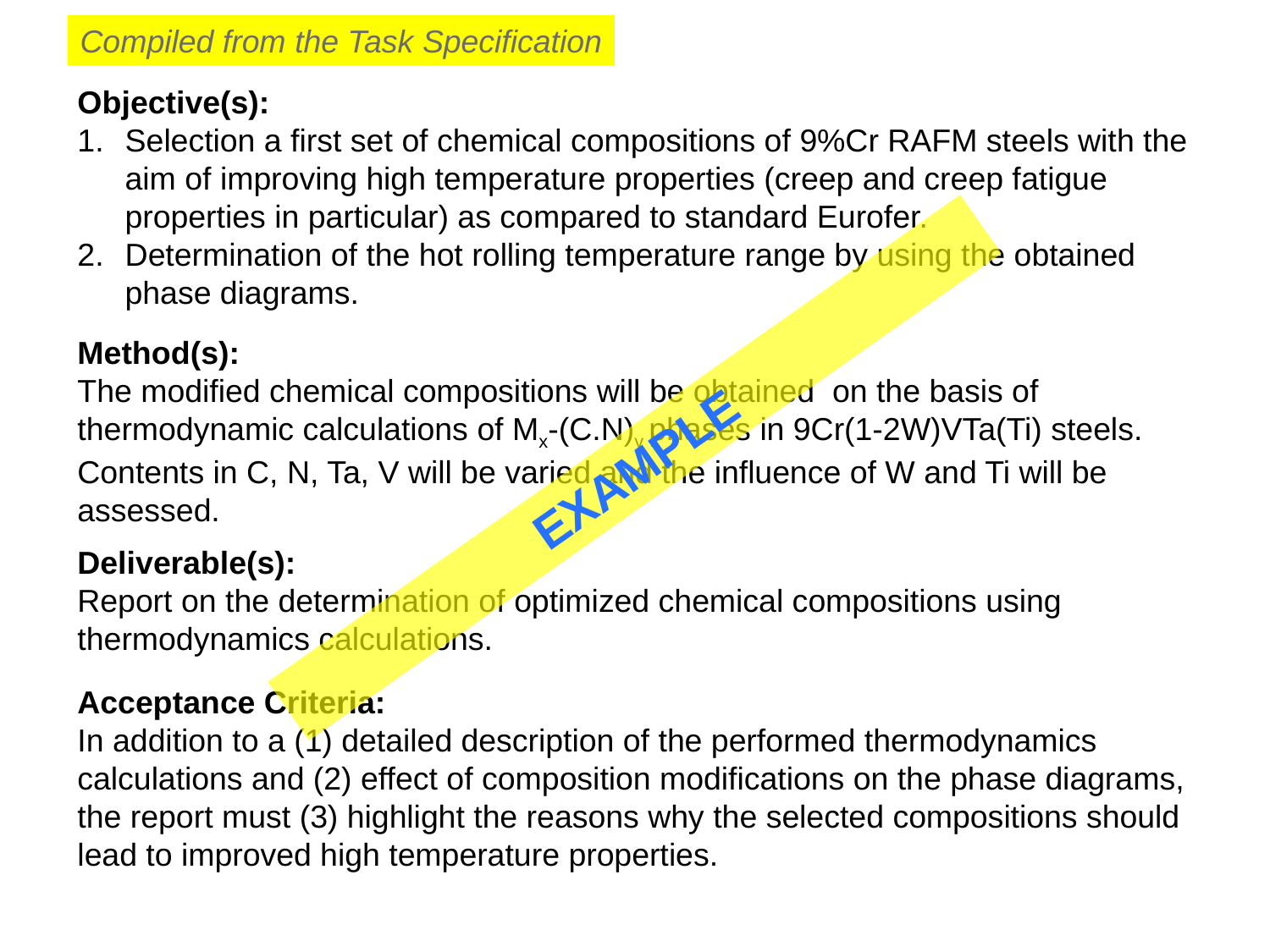

Compiled from the Task Specification
Objective(s):
Selection a first set of chemical compositions of 9%Cr RAFM steels with the aim of improving high temperature properties (creep and creep fatigue properties in particular) as compared to standard Eurofer.
Determination of the hot rolling temperature range by using the obtained phase diagrams.
Method(s):
The modified chemical compositions will be obtained  on the basis of thermodynamic calculations of Mx-(C.N)y phases in 9Cr(1-2W)VTa(Ti) steels.  Contents in C, N, Ta, V will be varied and the influence of W and Ti will be assessed.
Example
Deliverable(s):
Report on the determination of optimized chemical compositions using thermodynamics calculations.
Acceptance Criteria:
In addition to a (1) detailed description of the performed thermodynamics calculations and (2) effect of composition modifications on the phase diagrams, the report must (3) highlight the reasons why the selected compositions should lead to improved high temperature properties.